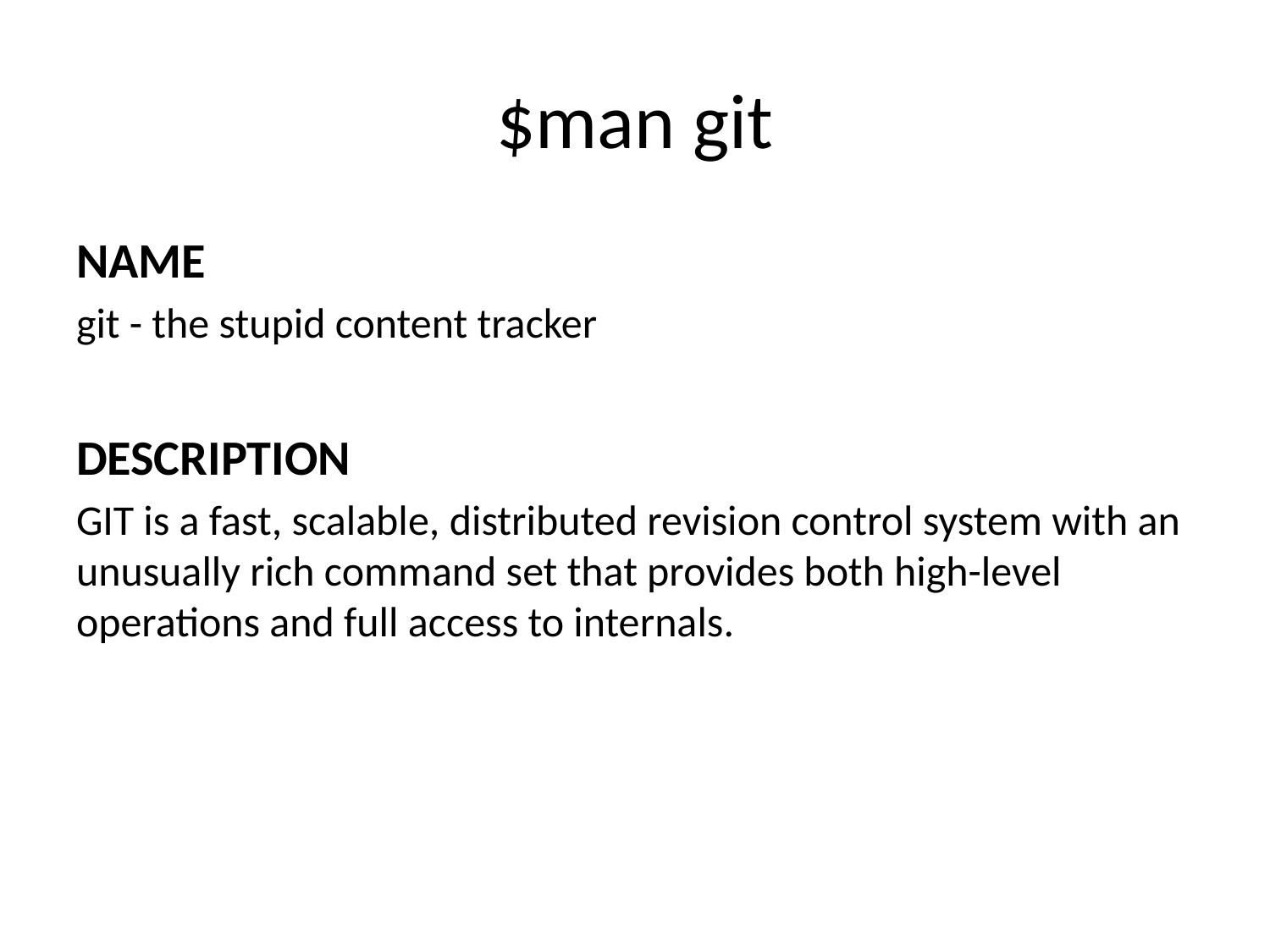

# $man git
NAME
git - the stupid content tracker

DESCRIPTION
GIT is a fast, scalable, distributed revision control system with an unusually rich command set that provides both high-level operations and full access to internals.